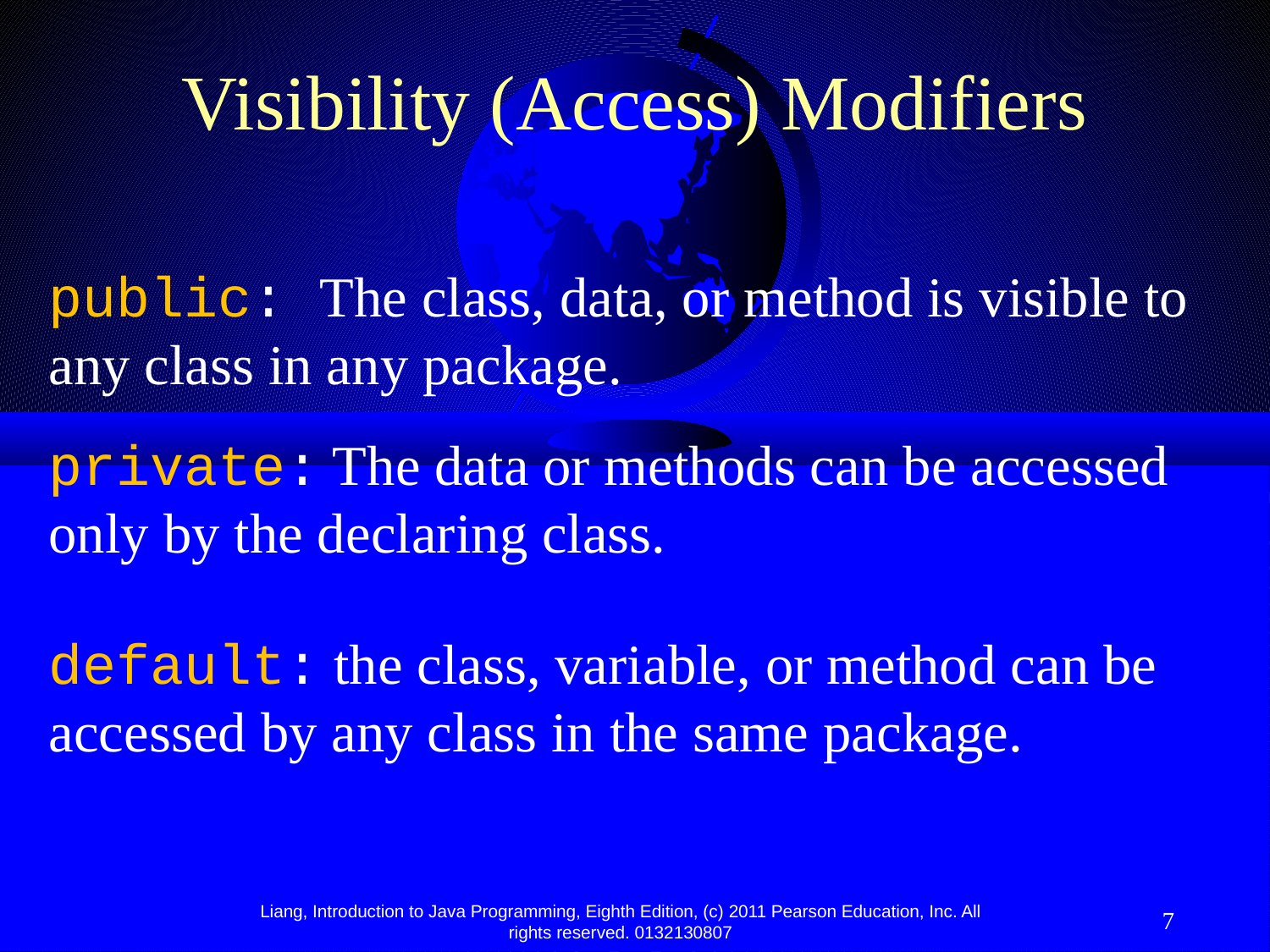

# Visibility (Access) Modifiers
public: The class, data, or method is visible to any class in any package.
private: The data or methods can be accessed only by the declaring class.
default: the class, variable, or method can be accessed by any class in the same package.
7